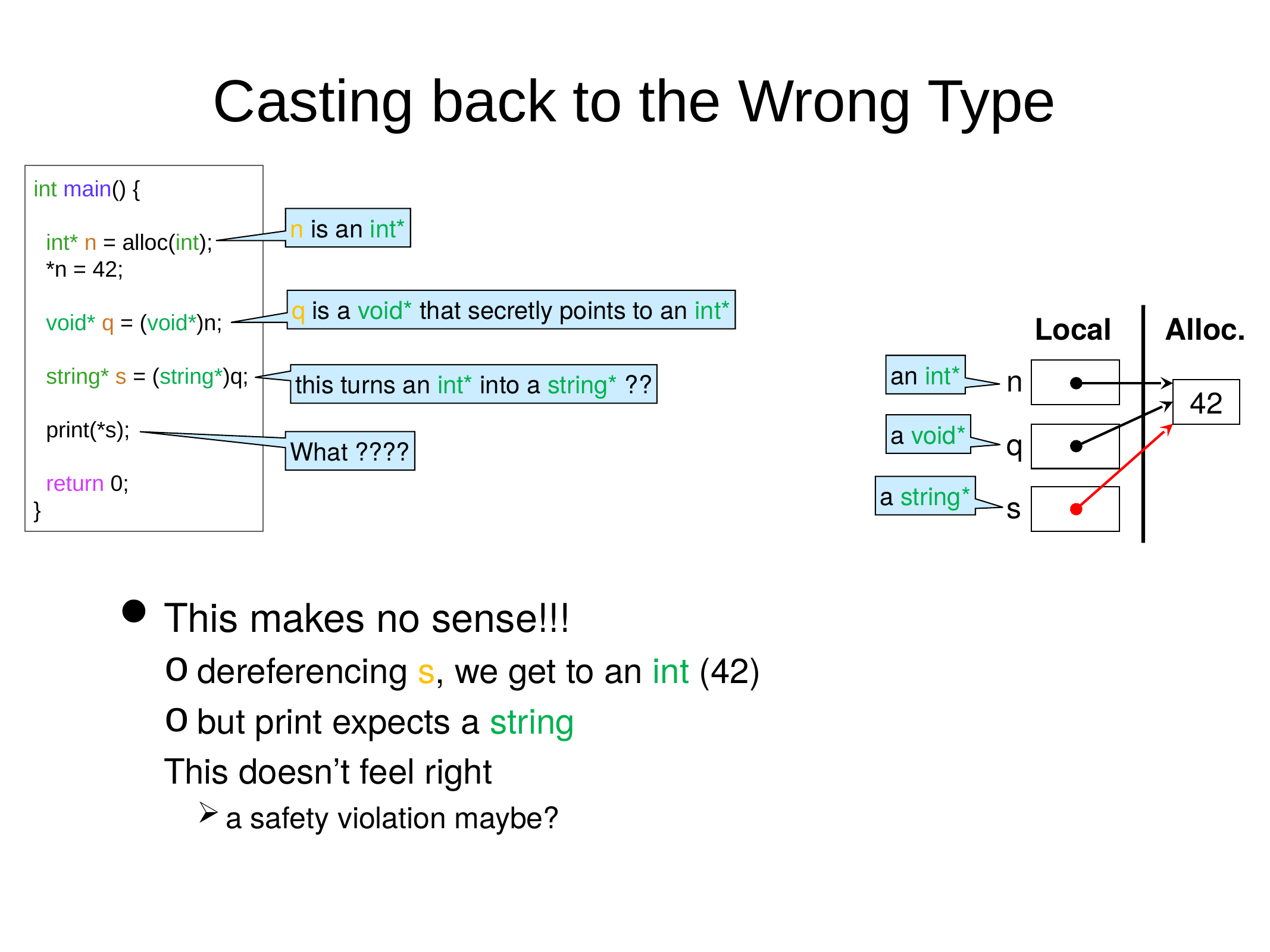

# Casting back to the Wrong Type
int main() {

  int* n = alloc(int);
  *n = 42;

  void* q = (void*)n;

  string* s = (string*)q;

  print(*s);

  return 0;
}
n is an int*
q is a void* that secretly points to an int*
Local
Alloc.
an int*
n

this turns an int* into a string* ??
42
a void*
q

What ????
a string*
s

This makes no sense!!!
dereferencing s, we get to an int (42)
but print expects a string
This doesn’t feel right
a safety violation maybe?